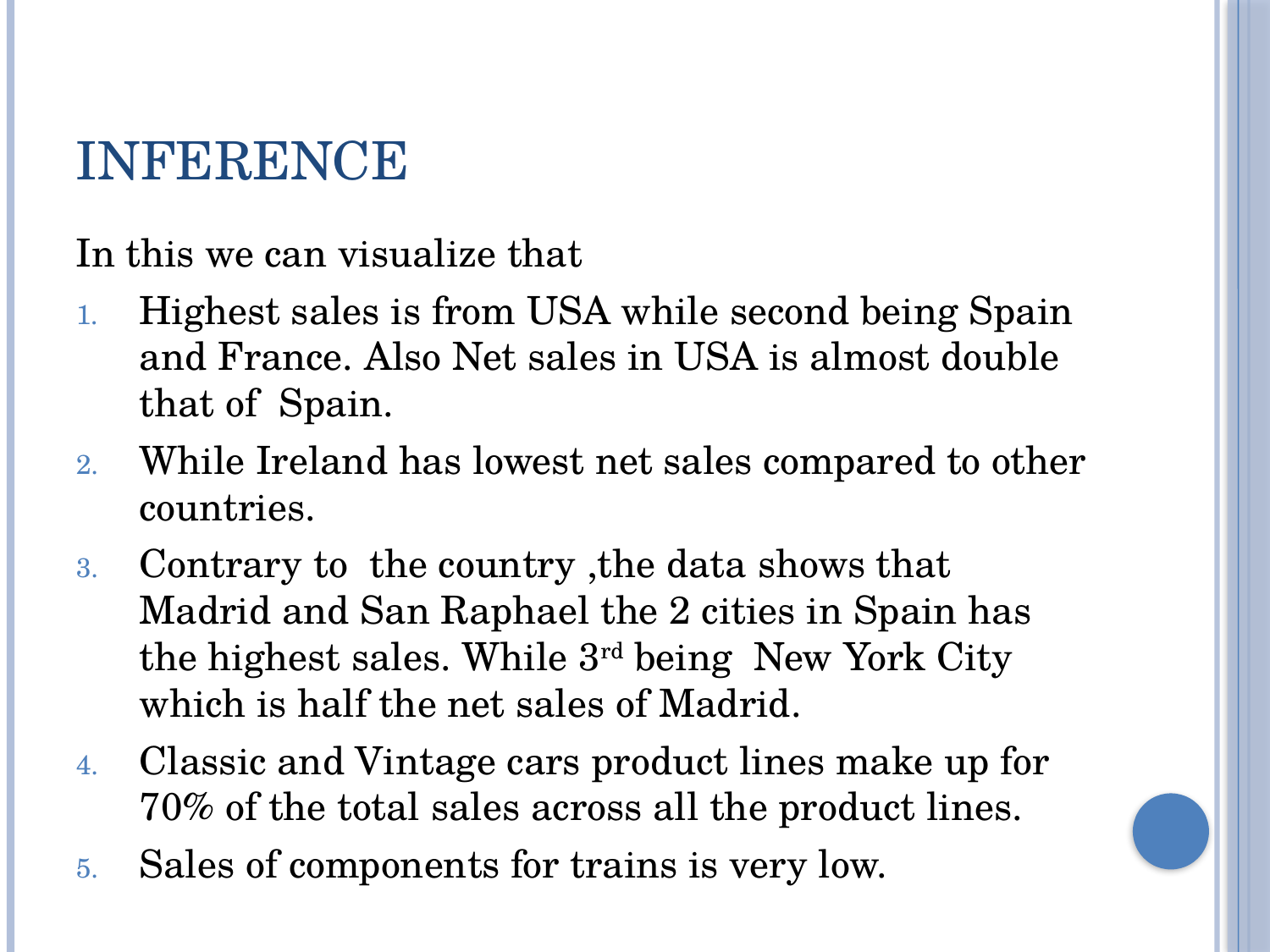

# INFERENCE
In this we can visualize that
Highest sales is from USA while second being Spain and France. Also Net sales in USA is almost double that of  Spain.
While Ireland has lowest net sales compared to other countries.
Contrary to  the country ,the data shows that Madrid and San Raphael the 2 cities in Spain has the highest sales. While 3rd being  New York City which is half the net sales of Madrid.
Classic and Vintage cars product lines make up for 70% of the total sales across all the product lines.
Sales of components for trains is very low.